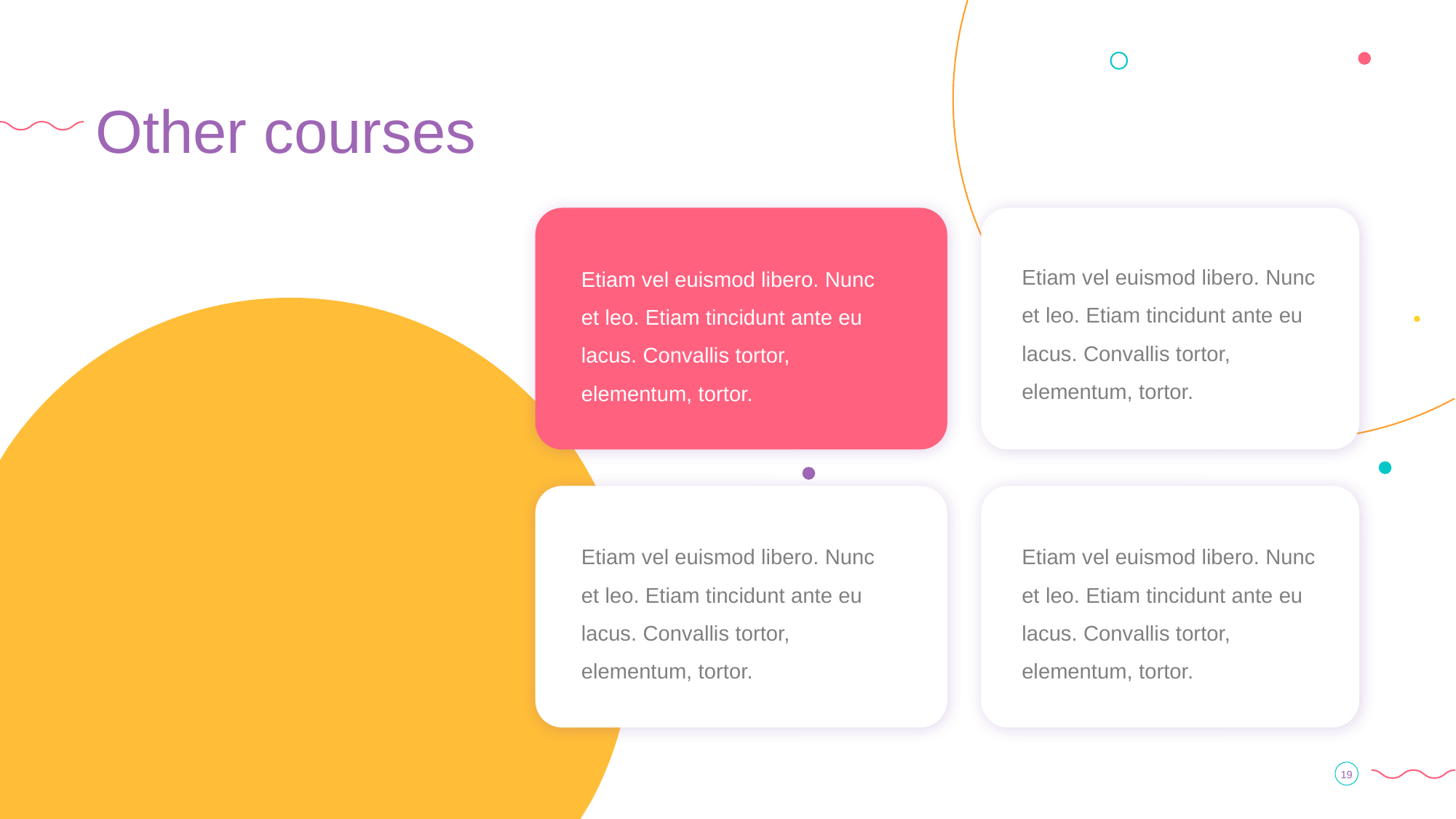

# Other courses

Etiam vel euismod libero. Nunc et leo. Etiam tincidunt ante eu lacus. Convallis tortor, elementum, tortor.
Etiam vel euismod libero. Nunc et leo. Etiam tincidunt ante eu lacus. Convallis tortor, elementum, tortor.

Etiam vel euismod libero. Nunc et leo. Etiam tincidunt ante eu lacus. Convallis tortor, elementum, tortor.
Etiam vel euismod libero. Nunc et leo. Etiam tincidunt ante eu lacus. Convallis tortor, elementum, tortor.